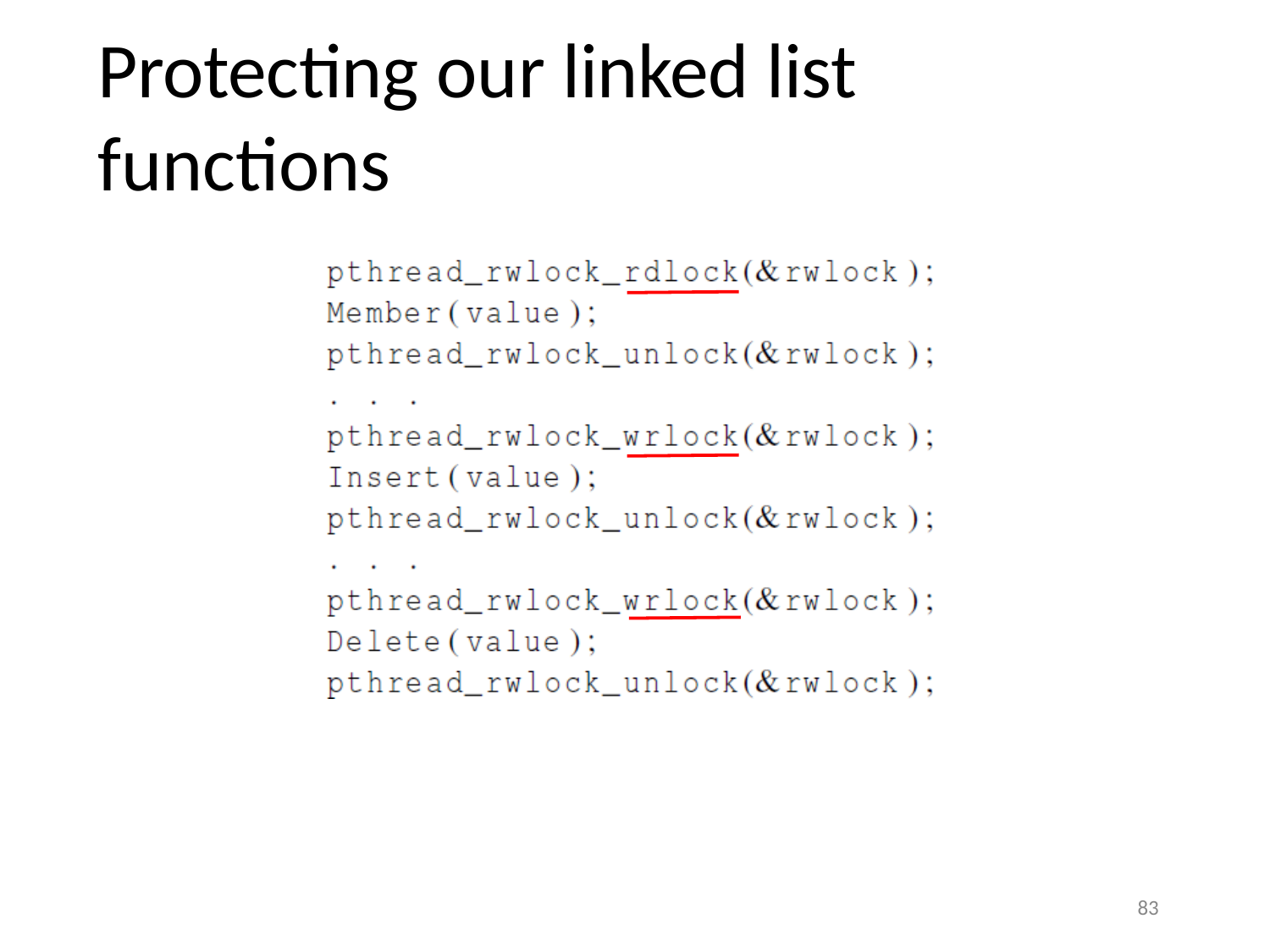

# Protecting our linked list functions

83